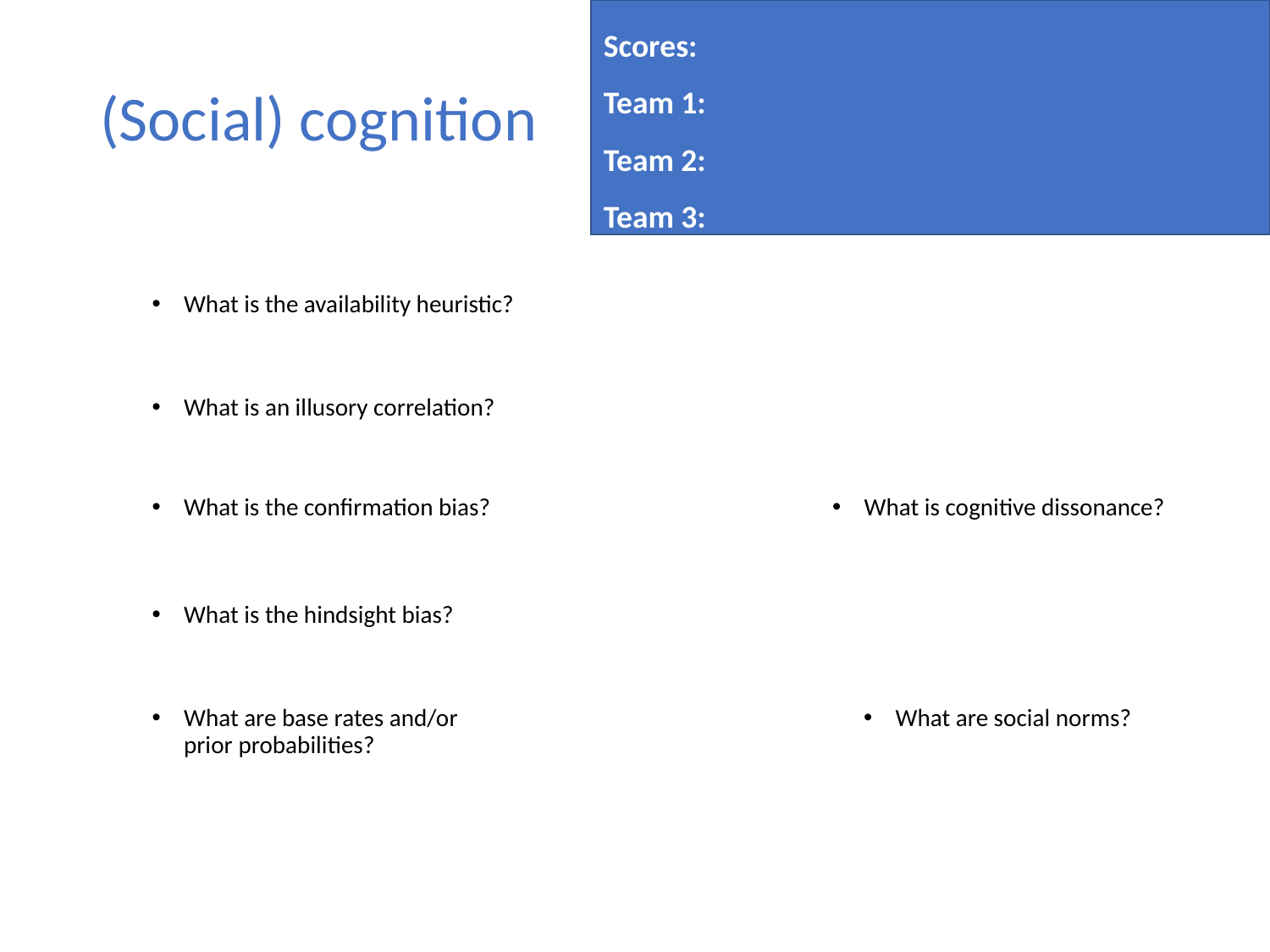

Scores:
Team 1:
Team 2:
Team 3:
# (Social) cognition
What is the availability heuristic?
What is an illusory correlation?
What is the confirmation bias?
What is cognitive dissonance?
What is the hindsight bias?
What are base rates and/or prior probabilities?
What are social norms?